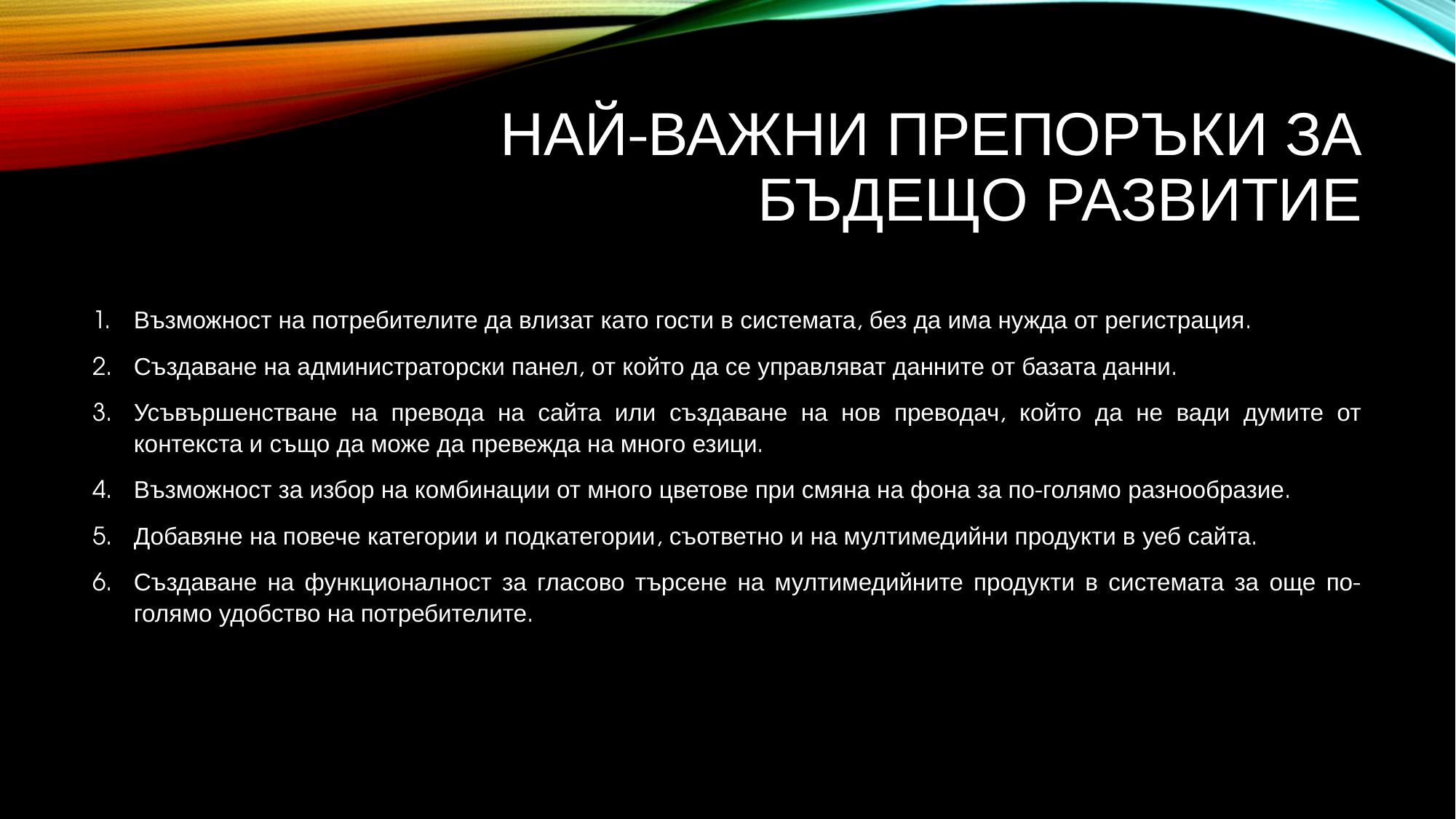

# Най-важни Препоръки за бъдещо развитие
Възможност на потребителите да влизат като гости в системата, без да има нужда от регистрация.
Създаване на администраторски панел, от който да се управляват данните от базата данни.
Усъвършенстване на превода на сайта или създаване на нов преводач, който да не вади думите от контекста и също да може да превежда на много езици.
Възможност за избор на комбинации от много цветове при смяна на фона за по-голямо разнообразие.
Добавяне на повече категории и подкатегории, съответно и на мултимедийни продукти в уеб сайта.
Създаване на функционалност за гласово търсене на мултимедийните продукти в системата за още по-голямо удобство на потребителите.